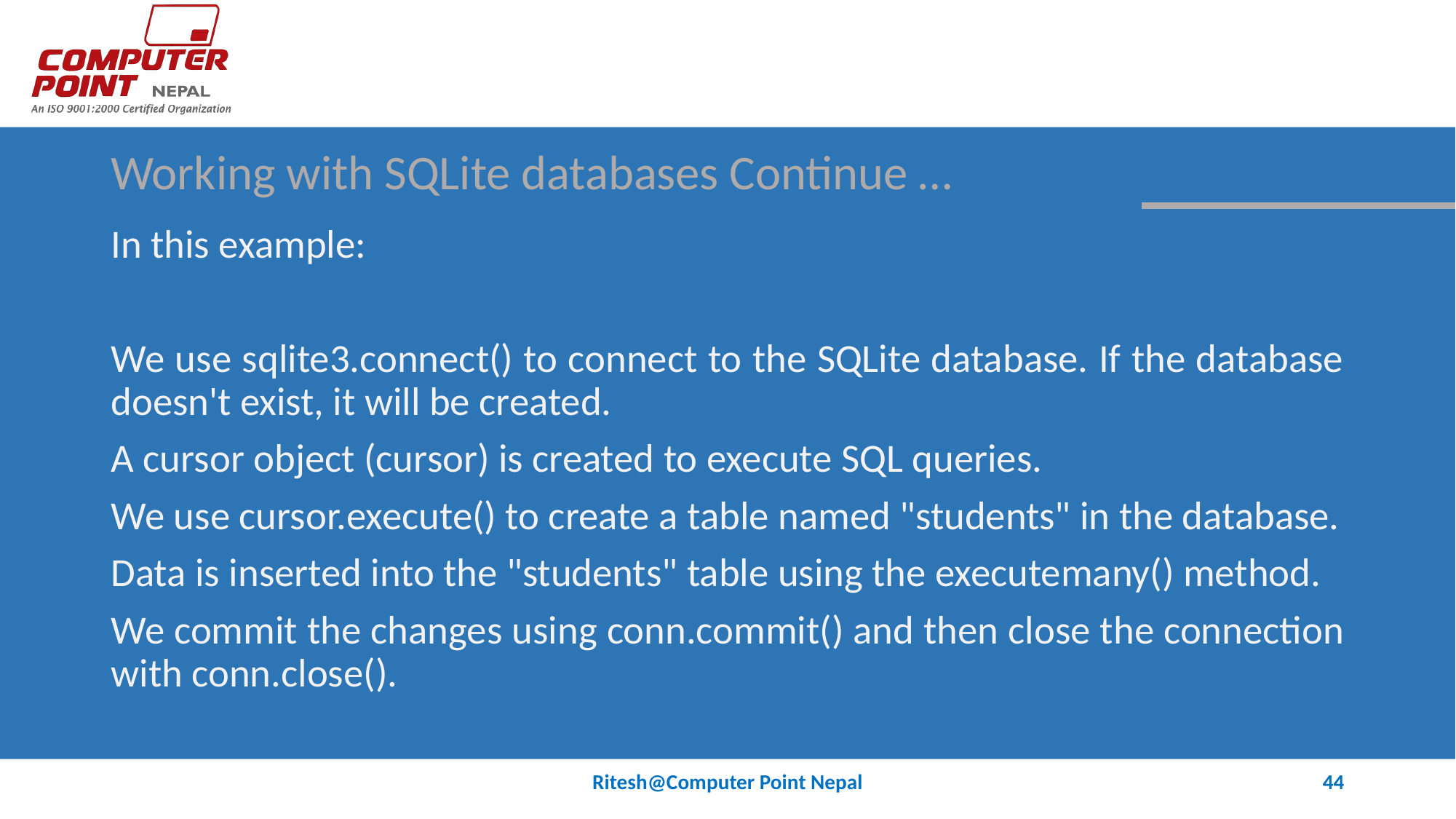

# Working with SQLite databases Continue …
In this example:

We use sqlite3.connect() to connect to the SQLite database. If the database doesn't exist, it will be created.
A cursor object (cursor) is created to execute SQL queries.
We use cursor.execute() to create a table named "students" in the database.
Data is inserted into the "students" table using the executemany() method.
We commit the changes using conn.commit() and then close the connection with conn.close().

Ritesh@Computer Point Nepal

44